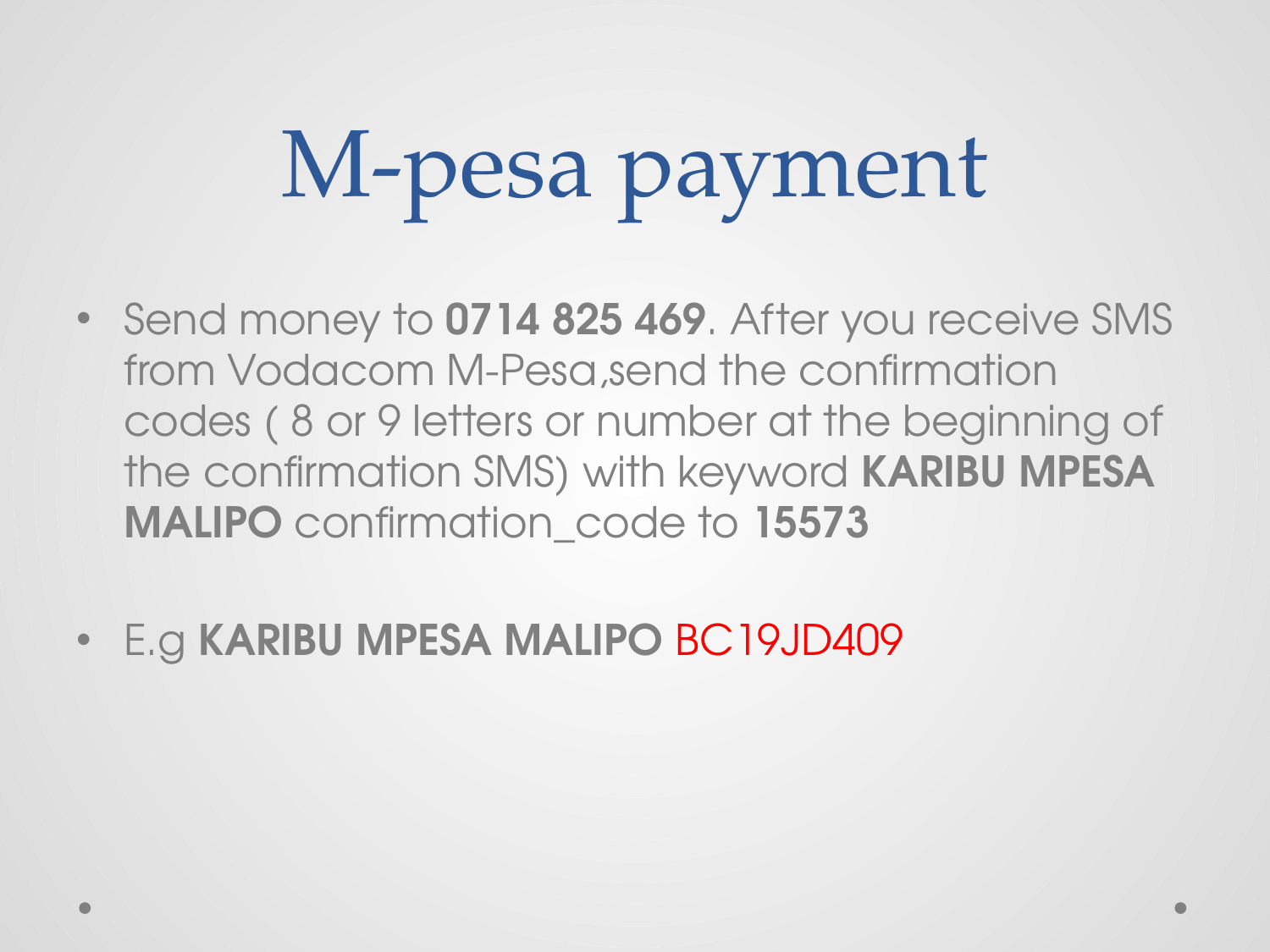

# M-pesa payment
Send money to 0714 825 469. After you receive SMS from Vodacom M-Pesa,send the confirmation codes ( 8 or 9 letters or number at the beginning of the confirmation SMS) with keyword KARIBU MPESA MALIPO confirmation_code to 15573

E.g KARIBU MPESA MALIPO BC19JD409